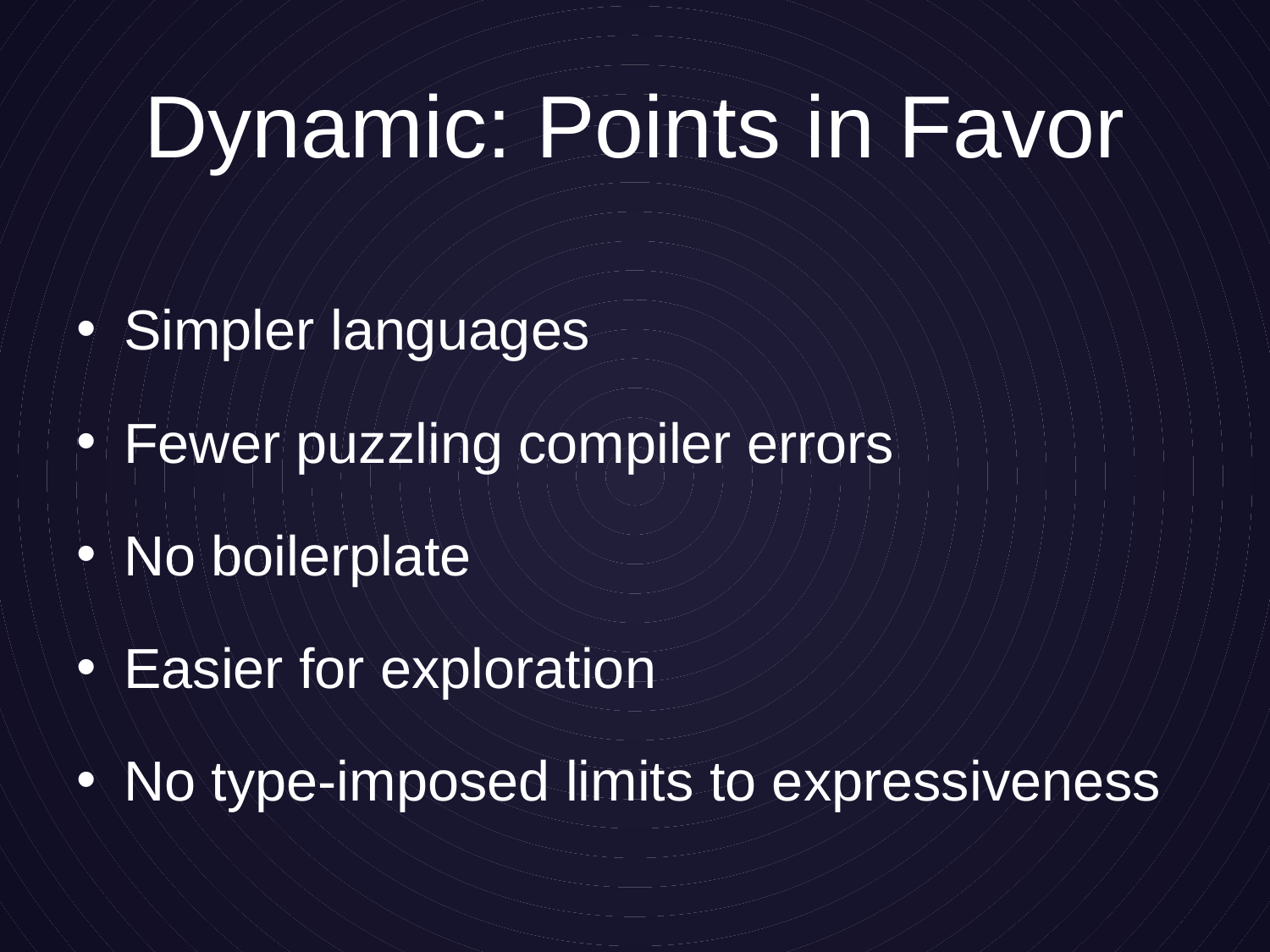

# Dynamic: Points in Favor
Simpler languages
Fewer puzzling compiler errors
No boilerplate
Easier for exploration
No type-imposed limits to expressiveness